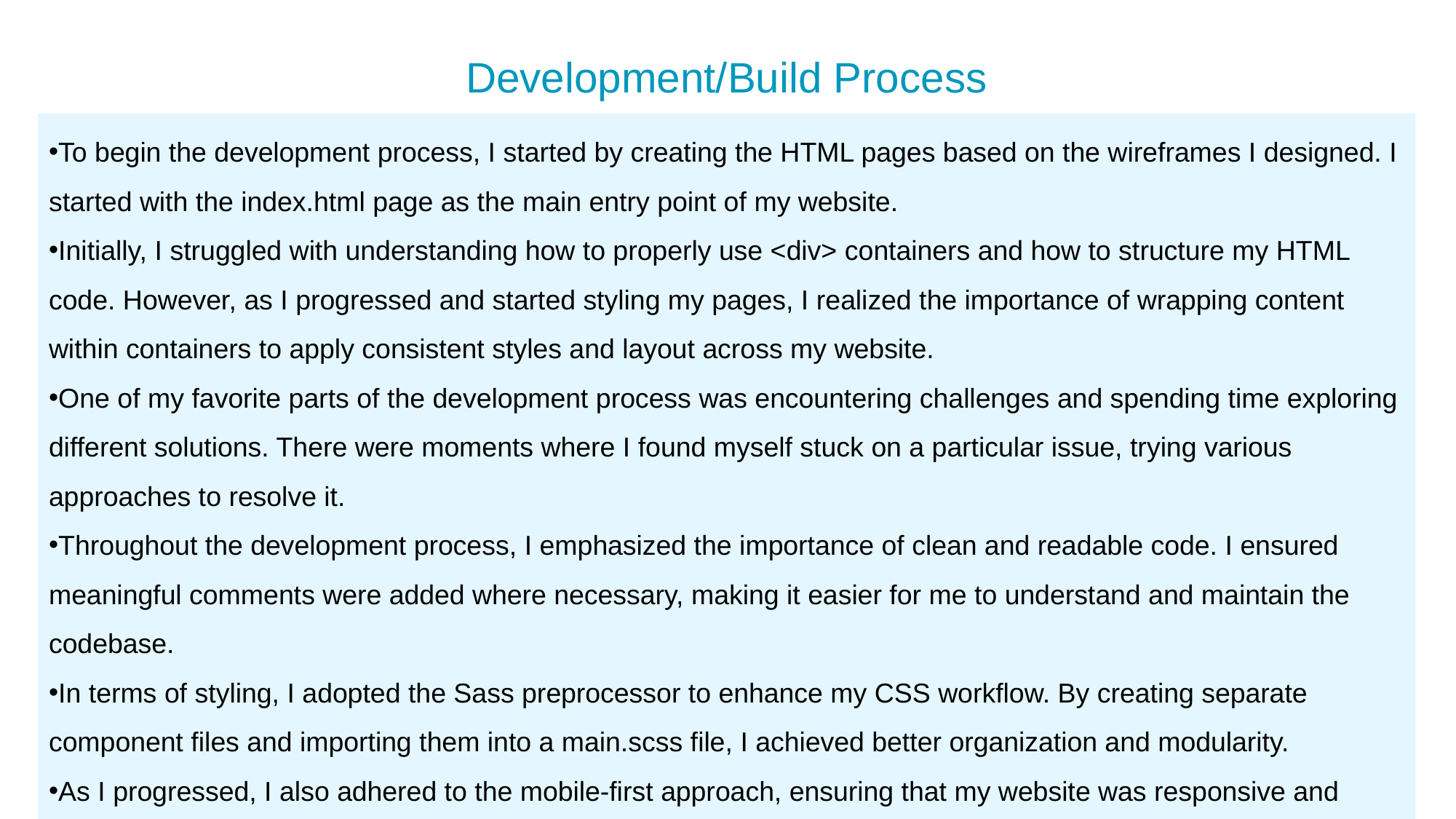

# Development/Build Process
To begin the development process, I started by creating the HTML pages based on the wireframes I designed. I started with the index.html page as the main entry point of my website.
Initially, I struggled with understanding how to properly use <div> containers and how to structure my HTML code. However, as I progressed and started styling my pages, I realized the importance of wrapping content within containers to apply consistent styles and layout across my website.
One of my favorite parts of the development process was encountering challenges and spending time exploring different solutions. There were moments where I found myself stuck on a particular issue, trying various approaches to resolve it.
Throughout the development process, I emphasized the importance of clean and readable code. I ensured meaningful comments were added where necessary, making it easier for me to understand and maintain the codebase.
In terms of styling, I adopted the Sass preprocessor to enhance my CSS workflow. By creating separate component files and importing them into a main.scss file, I achieved better organization and modularity.
As I progressed, I also adhered to the mobile-first approach, ensuring that my website was responsive and accessible across different devices. This involved testing and refining the design for tablet and desktop views, in addition to the initial focus on mobile devices.